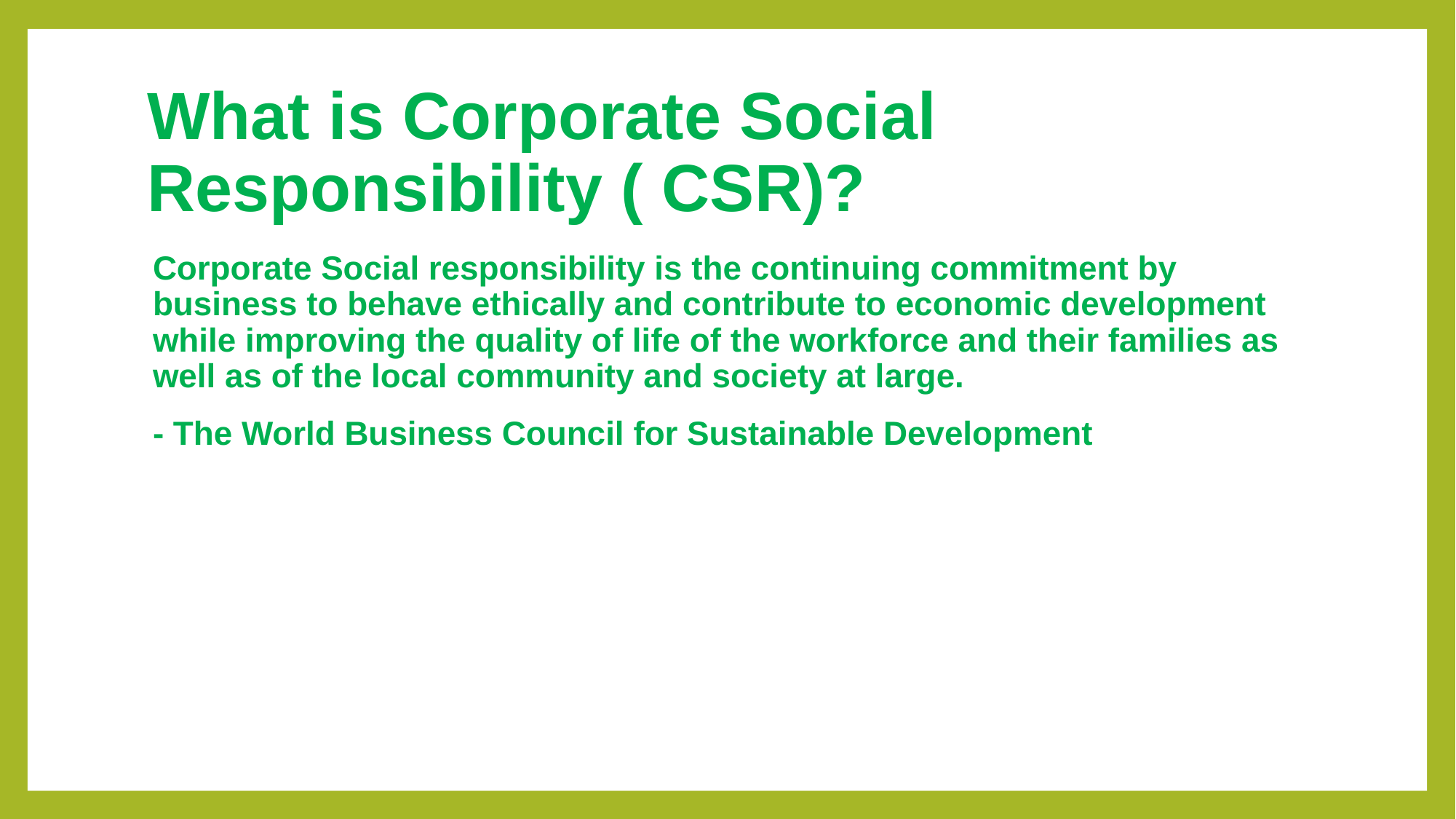

# What is Corporate Social Responsibility ( CSR)?
Corporate Social responsibility is the continuing commitment by business to behave ethically and contribute to economic development while improving the quality of life of the workforce and their families as well as of the local community and society at large.
- The World Business Council for Sustainable Development